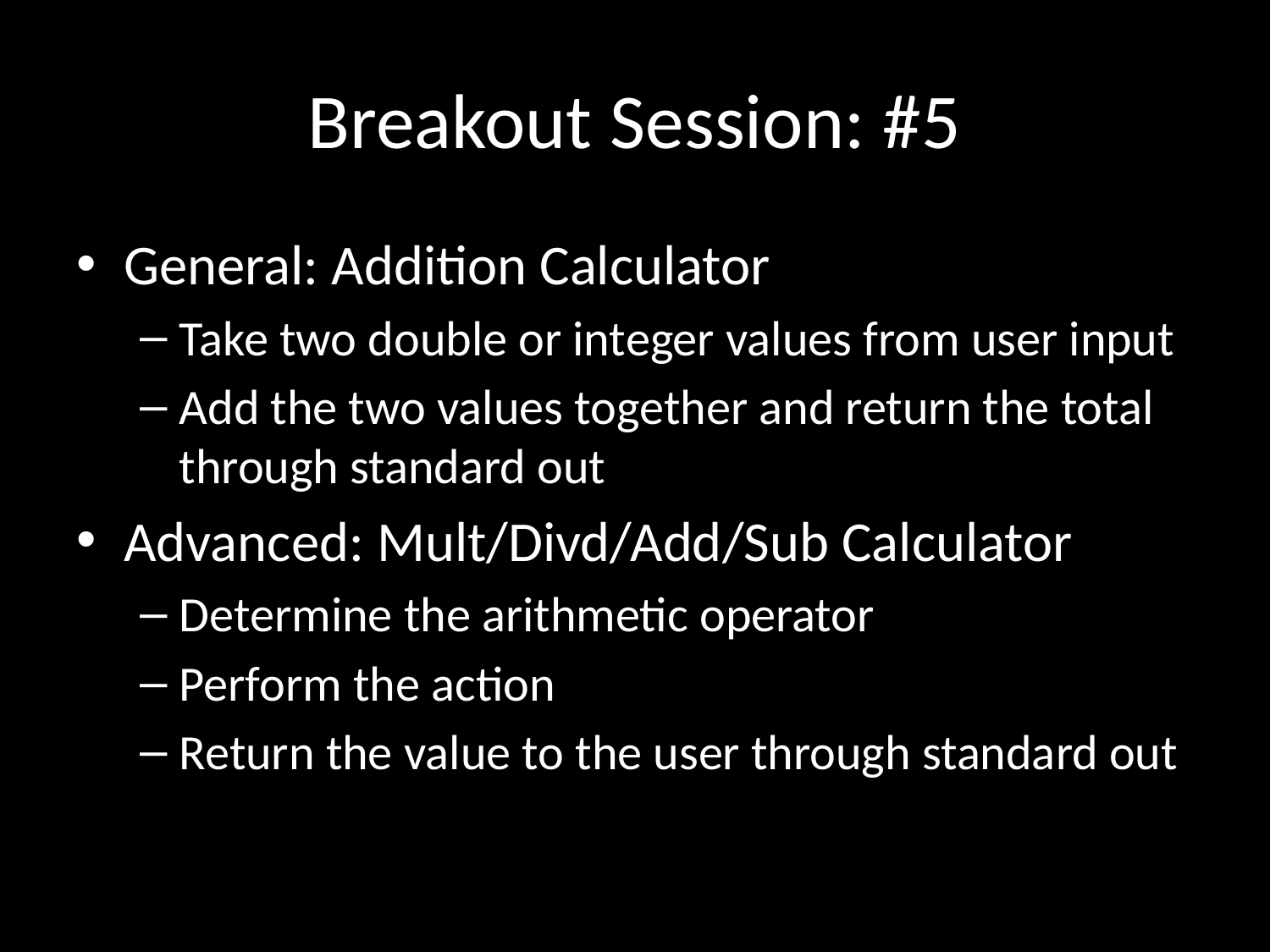

# Breakout Session: #5
General: Addition Calculator
Take two double or integer values from user input
Add the two values together and return the total through standard out
Advanced: Mult/Divd/Add/Sub Calculator
Determine the arithmetic operator
Perform the action
Return the value to the user through standard out